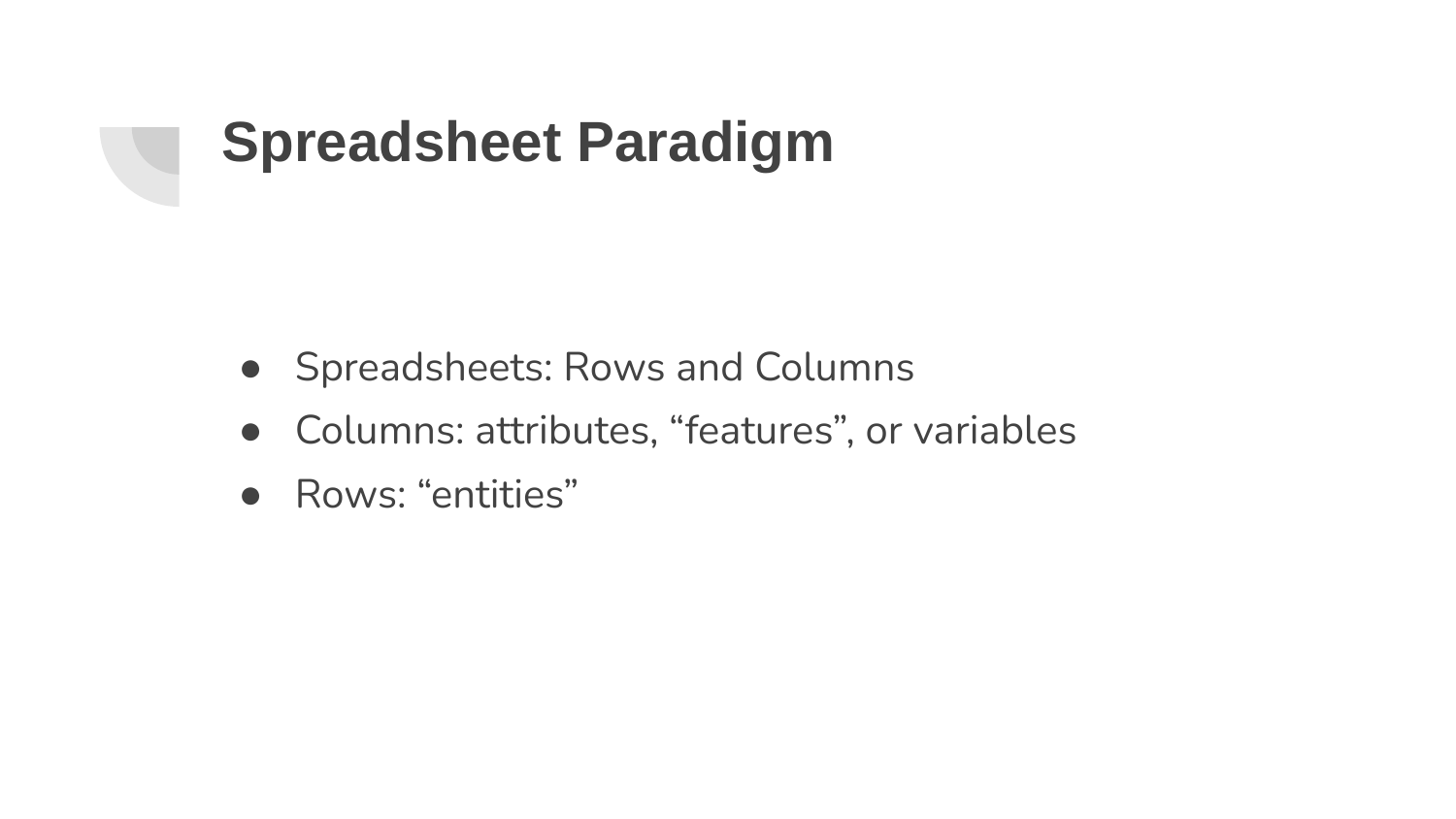

# Spreadsheet Paradigm
Spreadsheets: Rows and Columns
Columns: attributes, “features”, or variables
Rows: “entities”